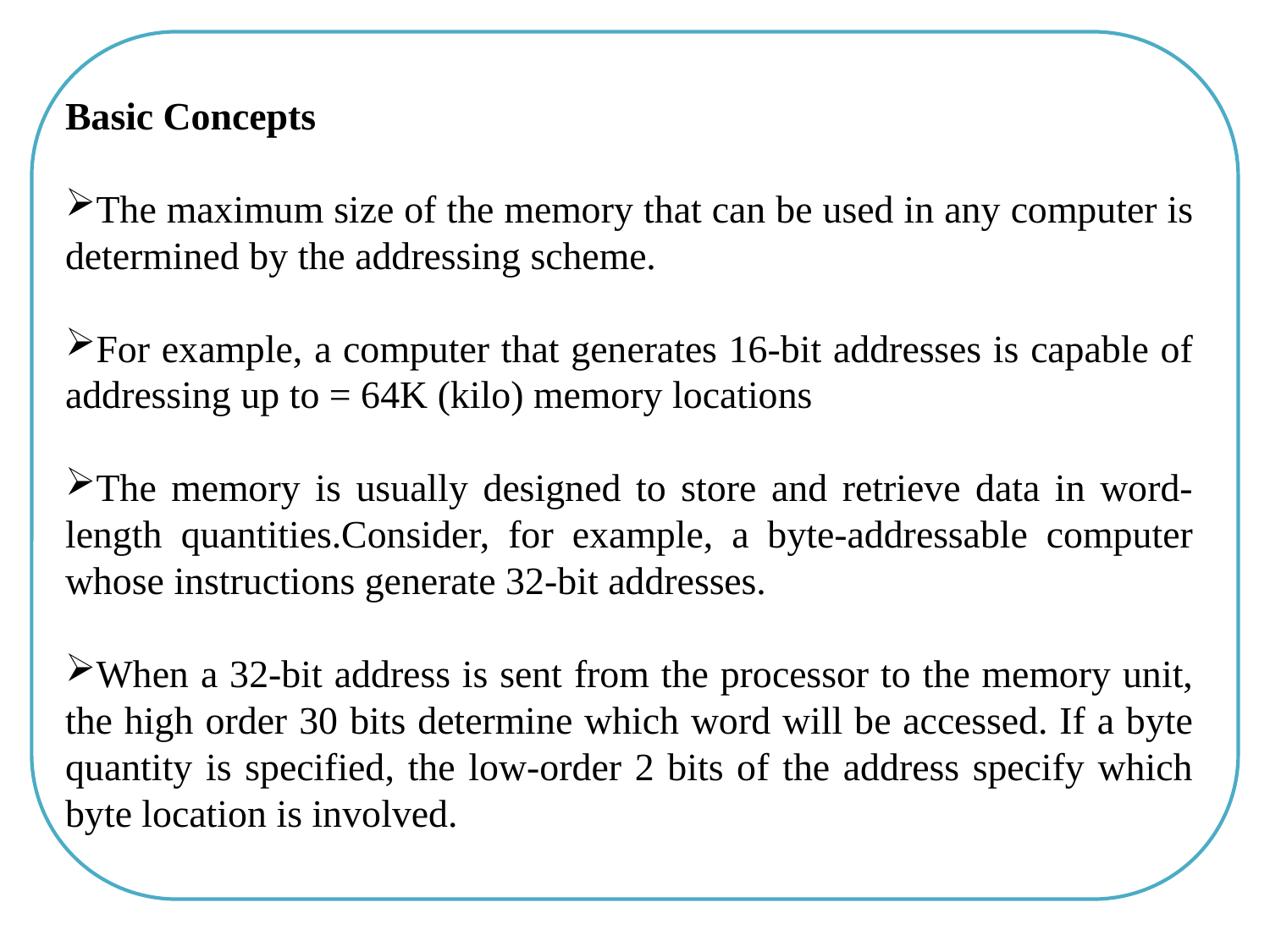

Basic Concepts

The maximum size of the memory that can be used in any computer is determined by the addressing scheme.

For example, a computer that generates 16-bit addresses is capable of addressing up to = 64K (kilo) memory locations

The memory is usually designed to store and retrieve data in word-length quantities.Consider, for example, a byte-addressable computer whose instructions generate 32-bit addresses.

When a 32-bit address is sent from the processor to the memory unit, the high order 30 bits determine which word will be accessed. If a byte quantity is specified, the low-order 2 bits of the address specify which byte location is involved.